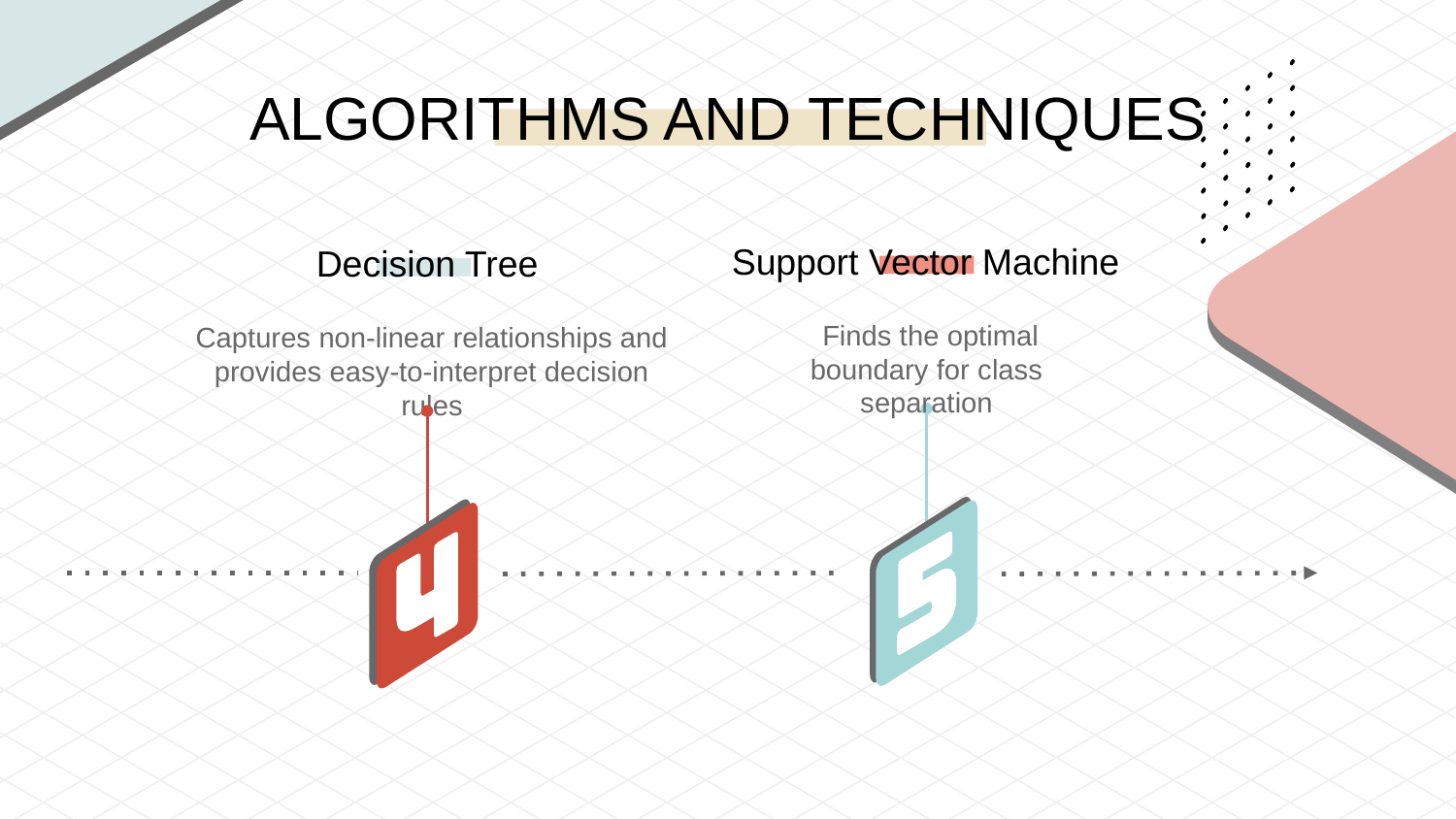

# ALGORITHMS AND TECHNIQUES

Support Vector Machine
Decision Tree

 Finds the optimal boundary for class separation
Captures non-linear relationships and provides easy-to-interpret decision rules